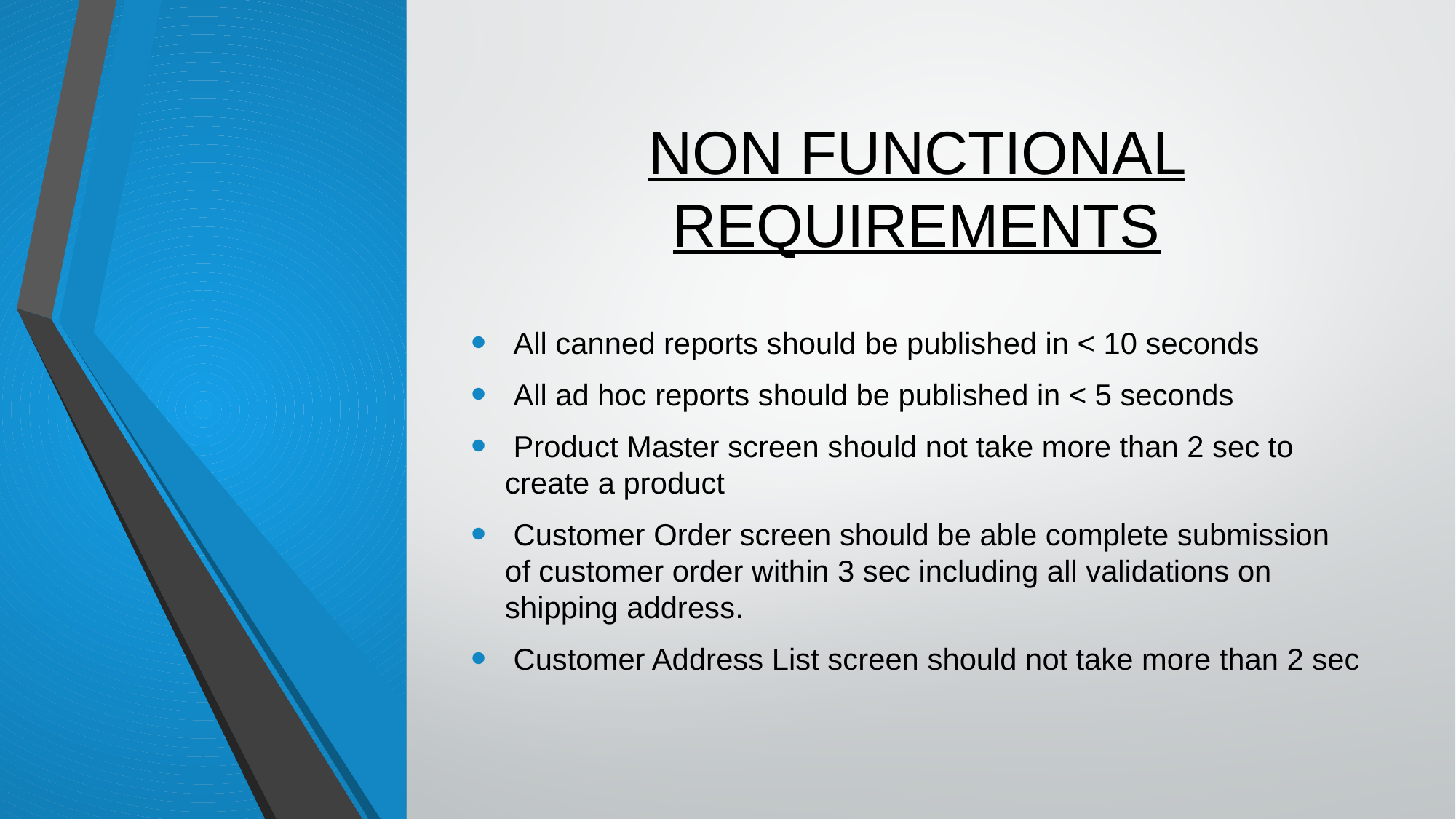

# NON FUNCTIONAL REQUIREMENTS

 All canned reports should be published in < 10 seconds
 All ad hoc reports should be published in < 5 seconds
 Product Master screen should not take more than 2 sec to create a product
 Customer Order screen should be able complete submission of customer order within 3 sec including all validations on shipping address.
 Customer Address List screen should not take more than 2 sec

54